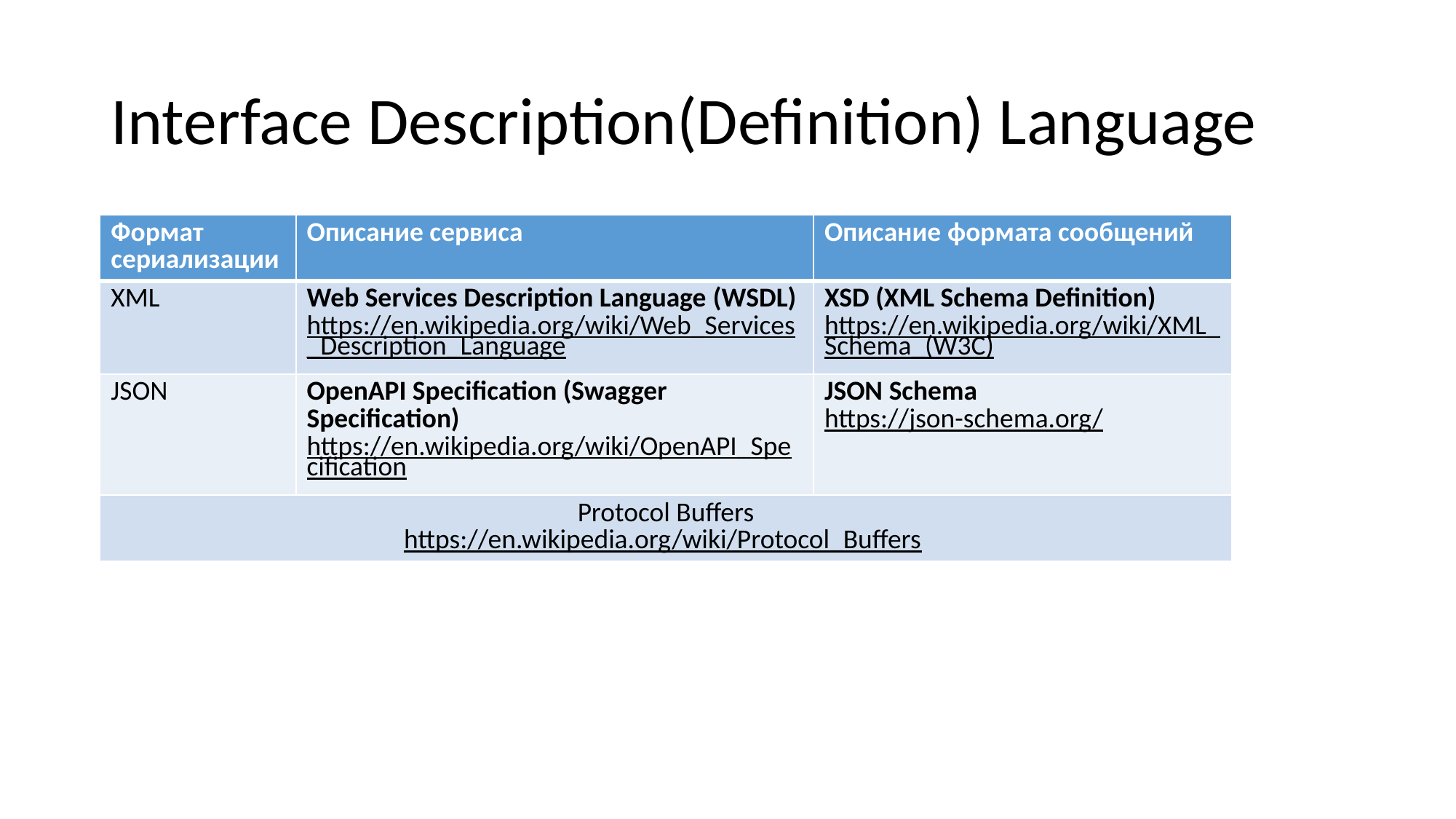

# Interface Description(Definition) Language
| Формат сериализации | Описание сервиса | Описание формата сообщений |
| --- | --- | --- |
| XML | Web Services Description Language (WSDL) https://en.wikipedia.org/wiki/Web\_Services\_Description\_Language | XSD (XML Schema Definition) https://en.wikipedia.org/wiki/XML\_Schema\_(W3C) |
| JSON | OpenAPI Specification (Swagger Specification) https://en.wikipedia.org/wiki/OpenAPI\_Specification | JSON Schema https://json-schema.org/ |
| Protocol Buffers https://en.wikipedia.org/wiki/Protocol\_Buffers |  |  |